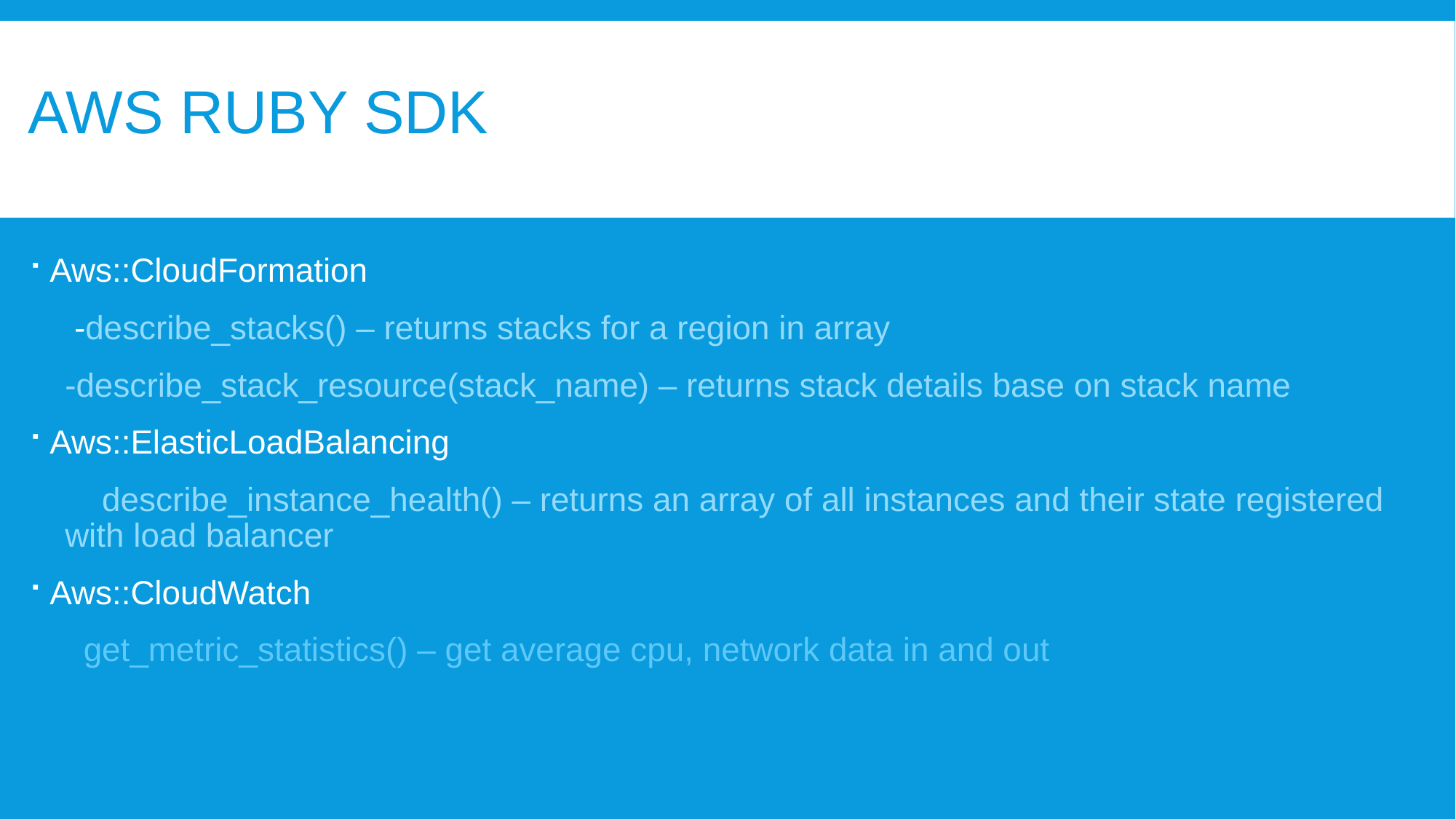

# AWS Ruby sdk
Aws::CloudFormation
     -describe_stacks() – returns stacks for a region in array
    -describe_stack_resource(stack_name) – returns stack details base on stack name
Aws::ElasticLoadBalancing
        describe_instance_health() – returns an array of all instances and their state registered       with load balancer
Aws::CloudWatch
      get_metric_statistics() – get average cpu, network data in and out